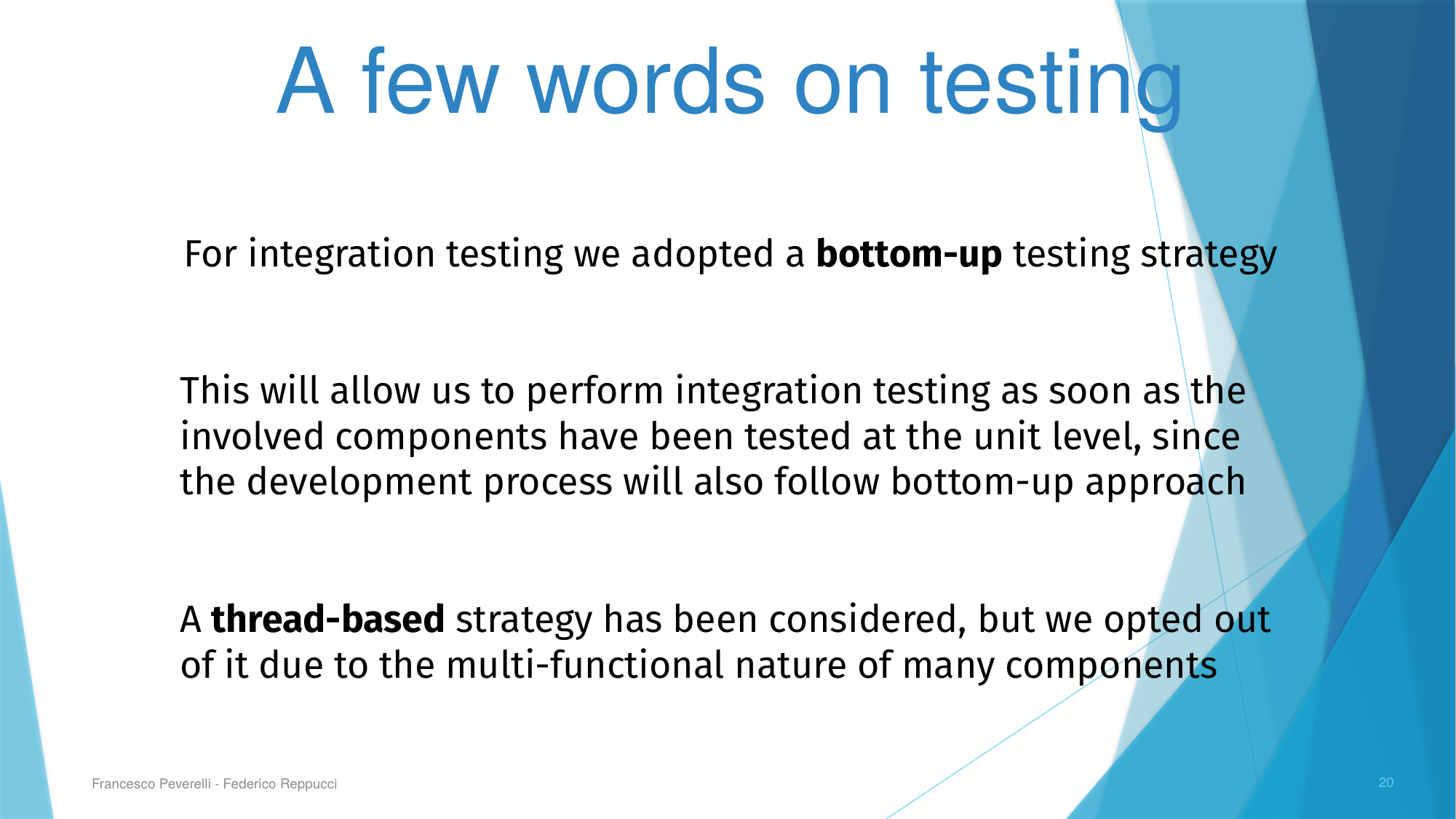

A few words on testing
For integration testing we adopted a bottom-up testing strategy
This will allow us to perform integration testing as soon as the involved components have been tested at the unit level, since the development process will also follow bottom-up approach
A thread-based strategy has been considered, but we opted out of it due to the multi-functional nature of many components
20
Francesco Peverelli - Federico Reppucci